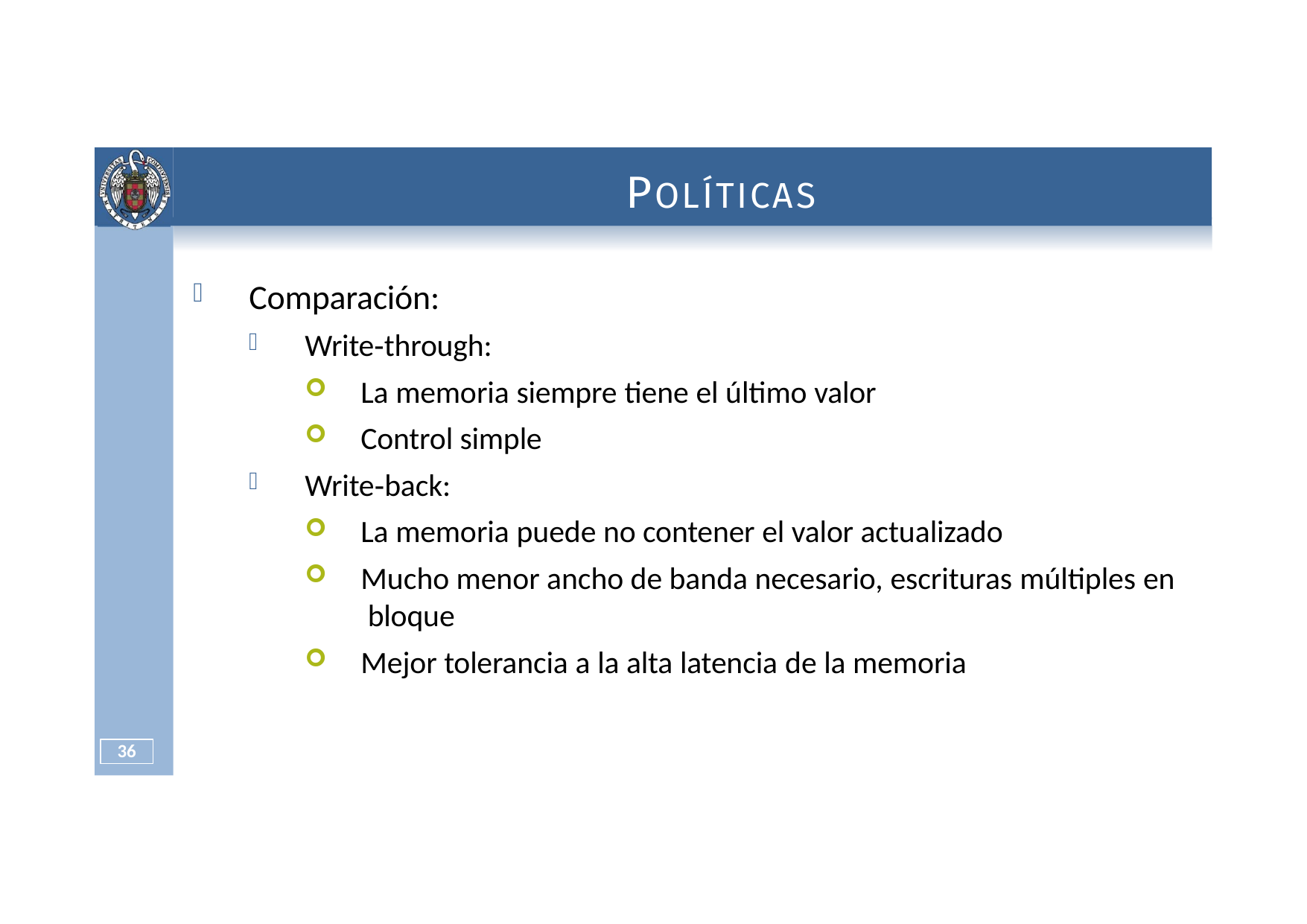

# POLÍTICAS	DE	ACTUALIZACIÓN
Comparación:
Write‐through:
La memoria siempre tiene el último valor
Control simple
Write‐back:
La memoria puede no contener el valor actualizado
Mucho menor ancho de banda necesario, escrituras múltiples en  bloque
Mejor tolerancia a la alta latencia de la memoria

36